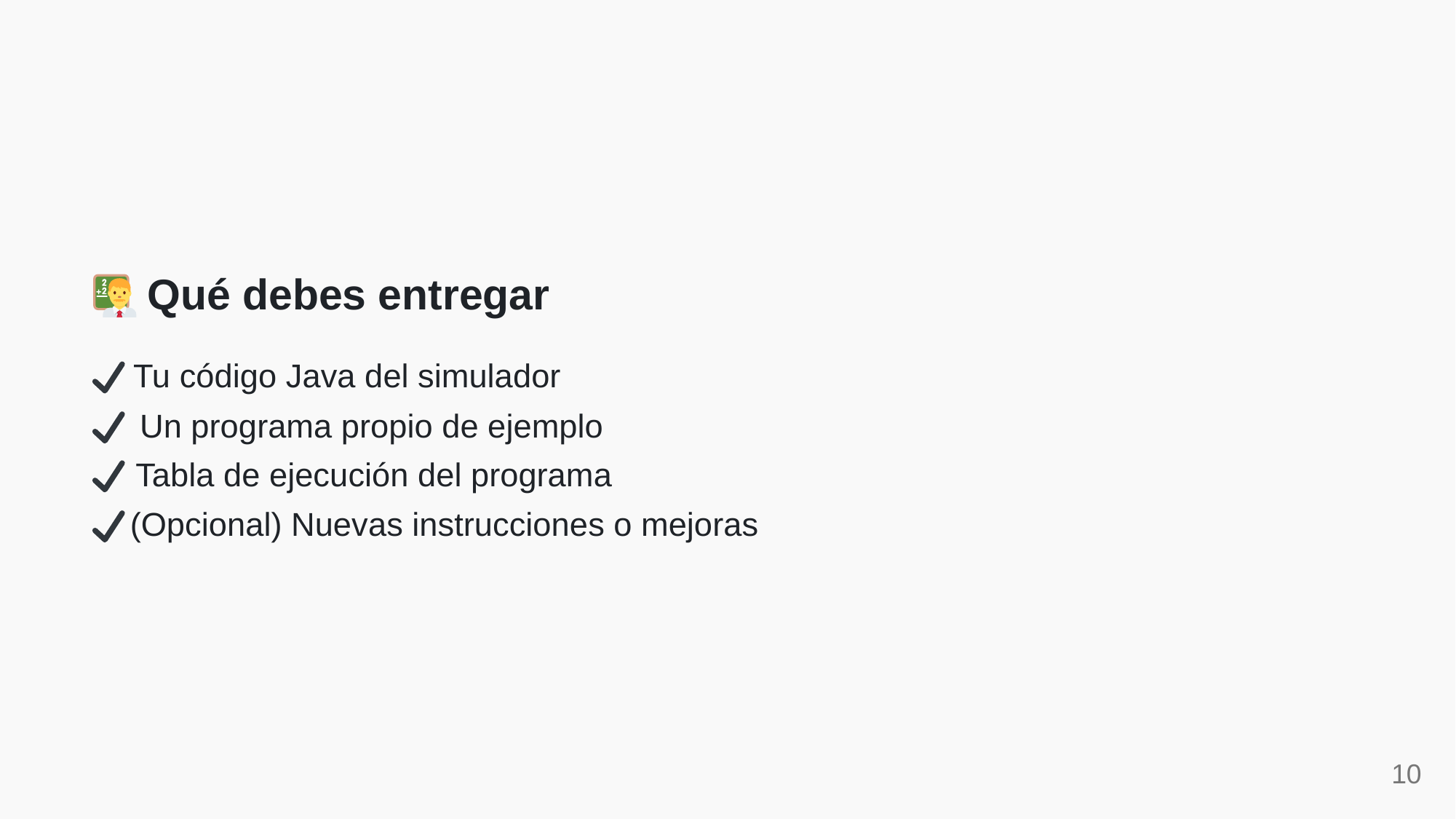

Qué debes entregar

 Tu código Java del simulador

 Un programa propio de ejemplo

 Tabla de ejecución del programa

 (Opcional) Nuevas instrucciones o mejoras

10